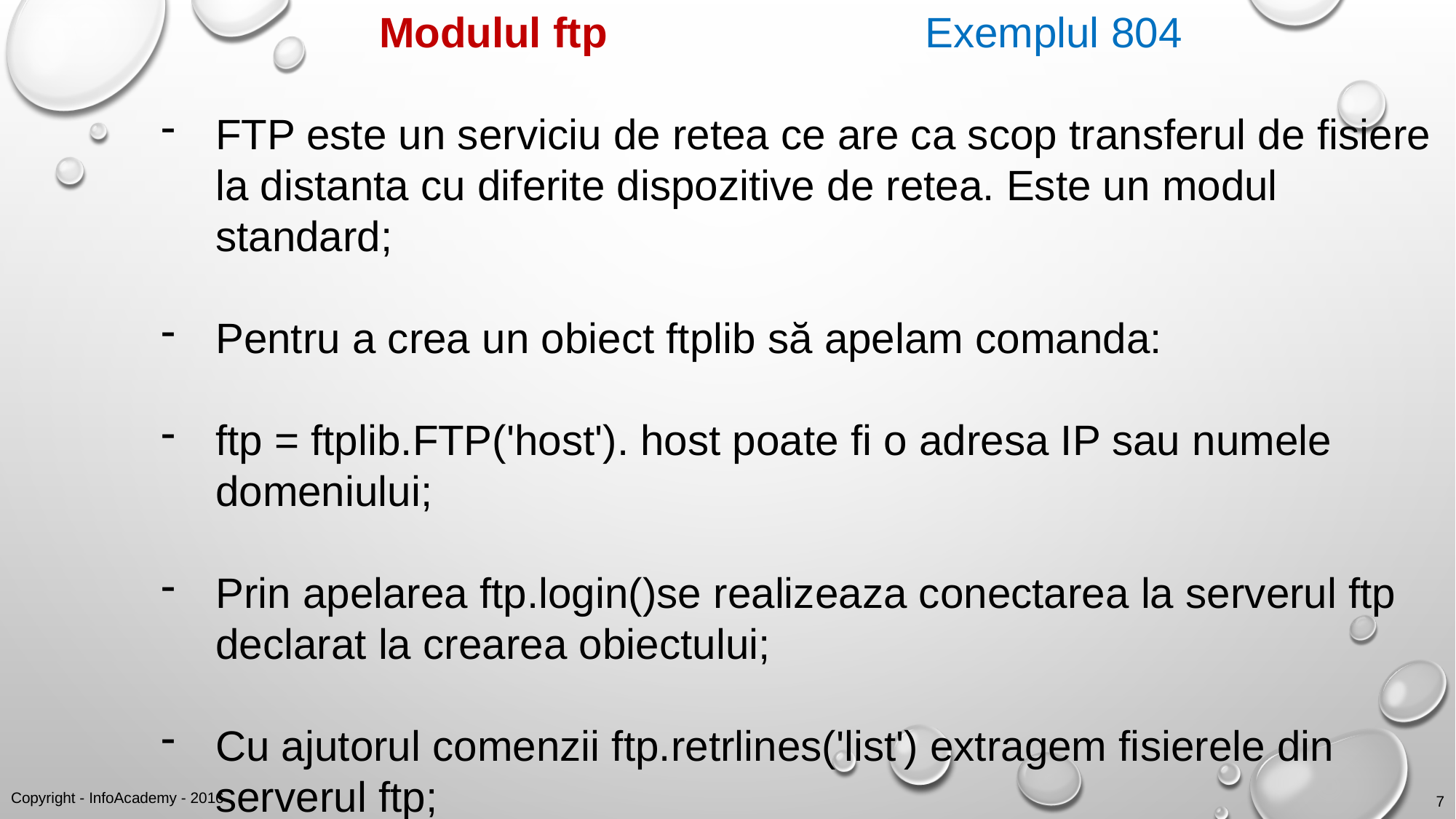

Modulul ftp			Exemplul 804

FTP este un serviciu de retea ce are ca scop transferul de fisiere la distanta cu diferite dispozitive de retea. Este un modul standard;

Pentru a crea un obiect ftplib să apelam comanda:

ftp = ftplib.FTP('host'). host poate fi o adresa IP sau numele domeniului;

Prin apelarea ftp.login()se realizeaza conectarea la serverul ftp declarat la crearea obiectului;

Cu ajutorul comenzii ftp.retrlines('list') extragem fisierele din serverul ftp;

ftp.close() sterge obiectul ftp creat si inchide conexiunea.
Copyright - InfoAcademy - 2016
7